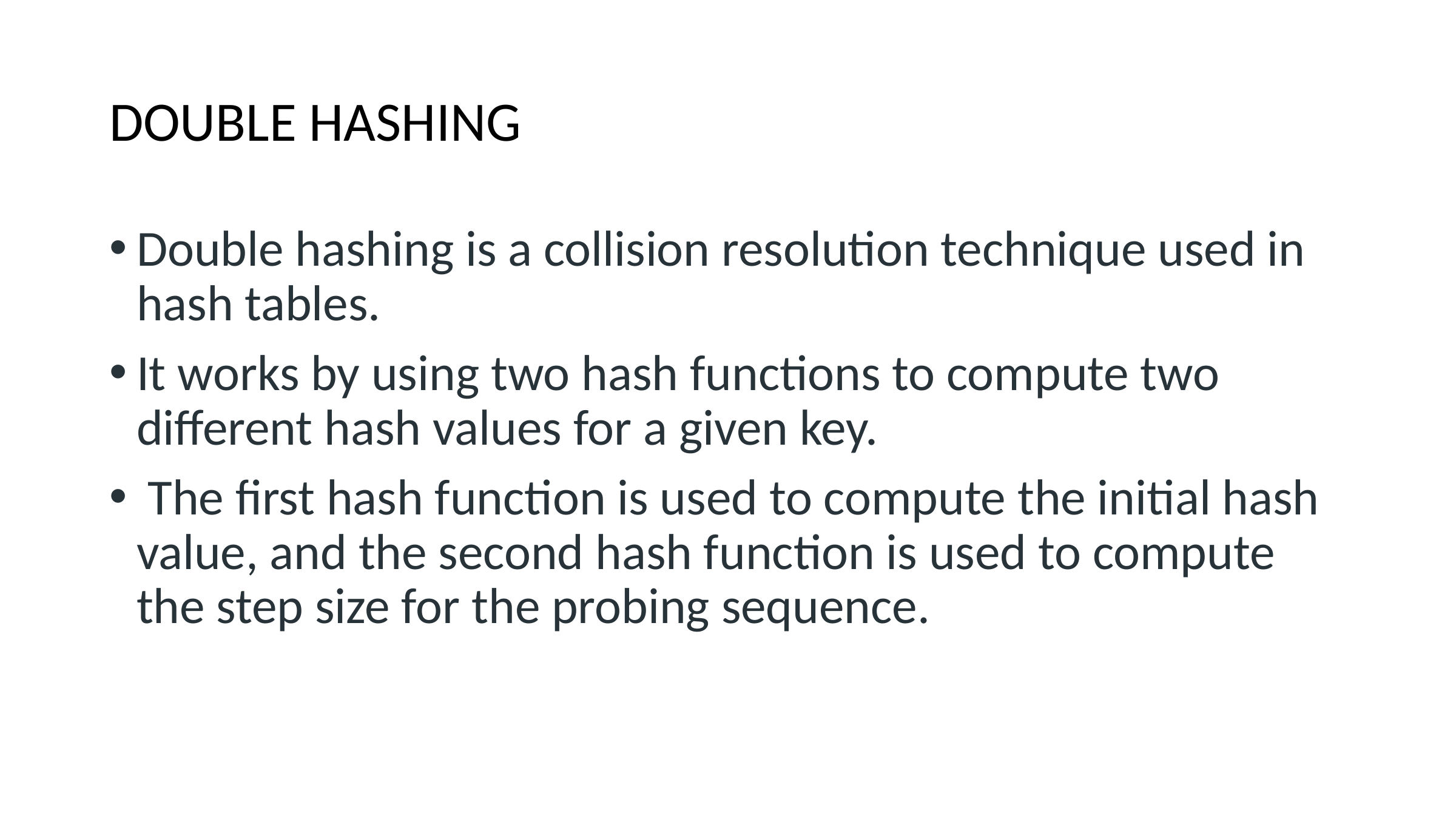

# DOUBLE HASHING
Double hashing is a collision resolution technique used in hash tables.
It works by using two hash functions to compute two different hash values for a given key.
 The first hash function is used to compute the initial hash value, and the second hash function is used to compute the step size for the probing sequence.